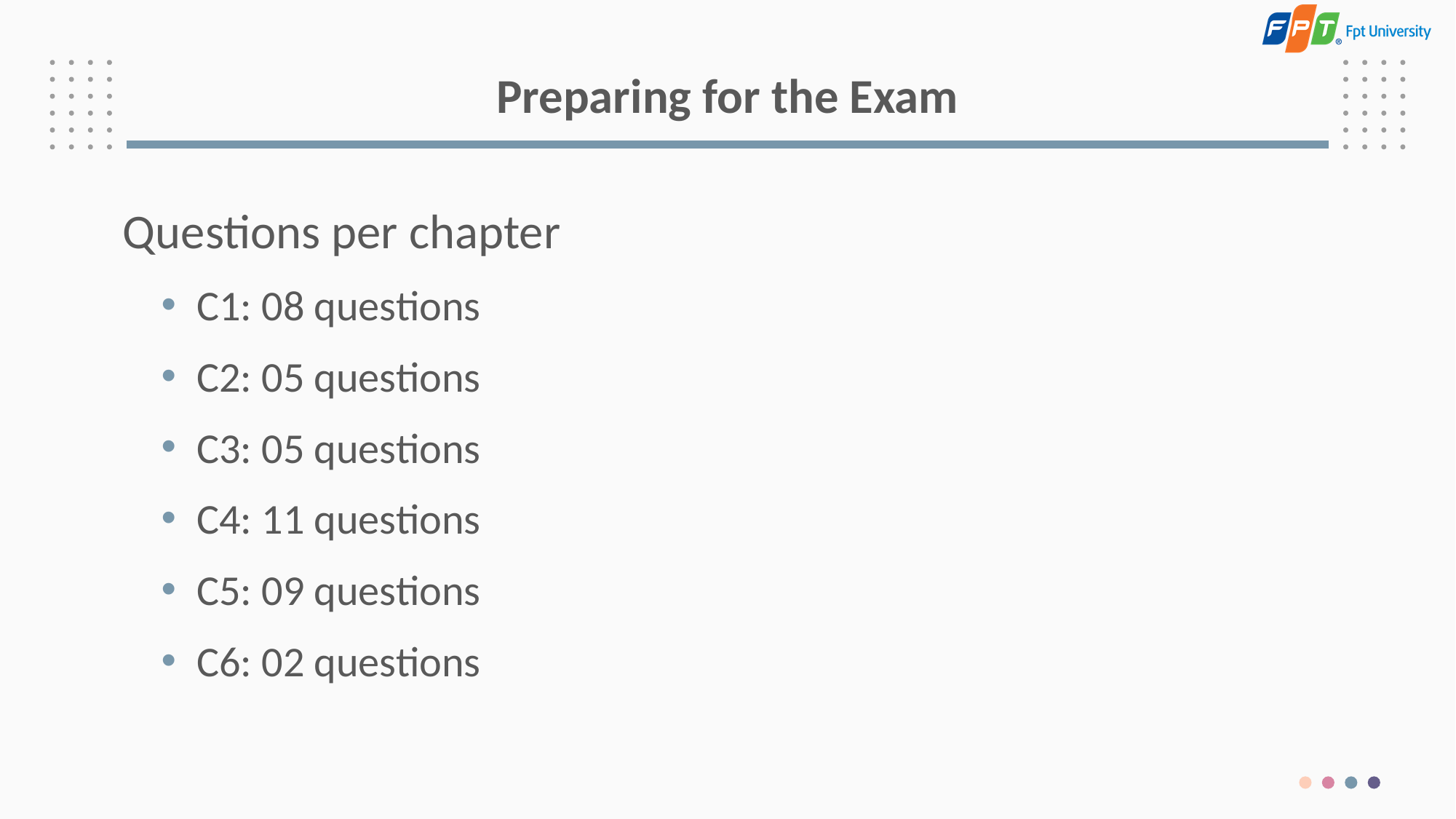

# Preparing for the Exam
Questions per chapter
 C1: 08 questions
 C2: 05 questions
 C3: 05 questions
 C4: 11 questions
 C5: 09 questions
 C6: 02 questions